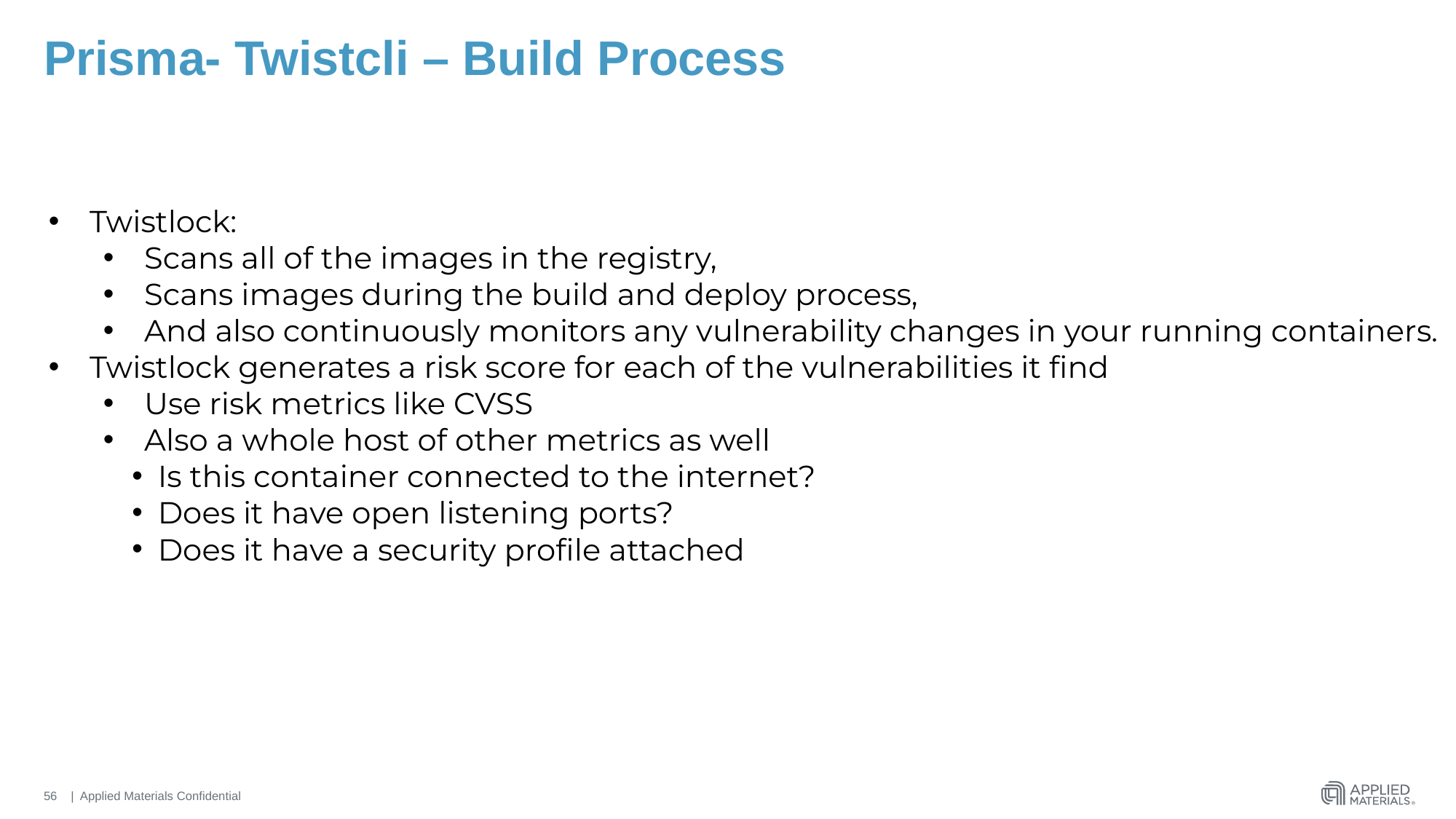

# Prisma- Twistcli – Build Process
Twistlock:
Scans all of the images in the registry,
Scans images during the build and deploy process,
And also continuously monitors any vulnerability changes in your running containers.
Twistlock generates a risk score for each of the vulnerabilities it find
Use risk metrics like CVSS
Also a whole host of other metrics as well
Is this container connected to the internet?
Does it have open listening ports?
Does it have a security profile attached

56